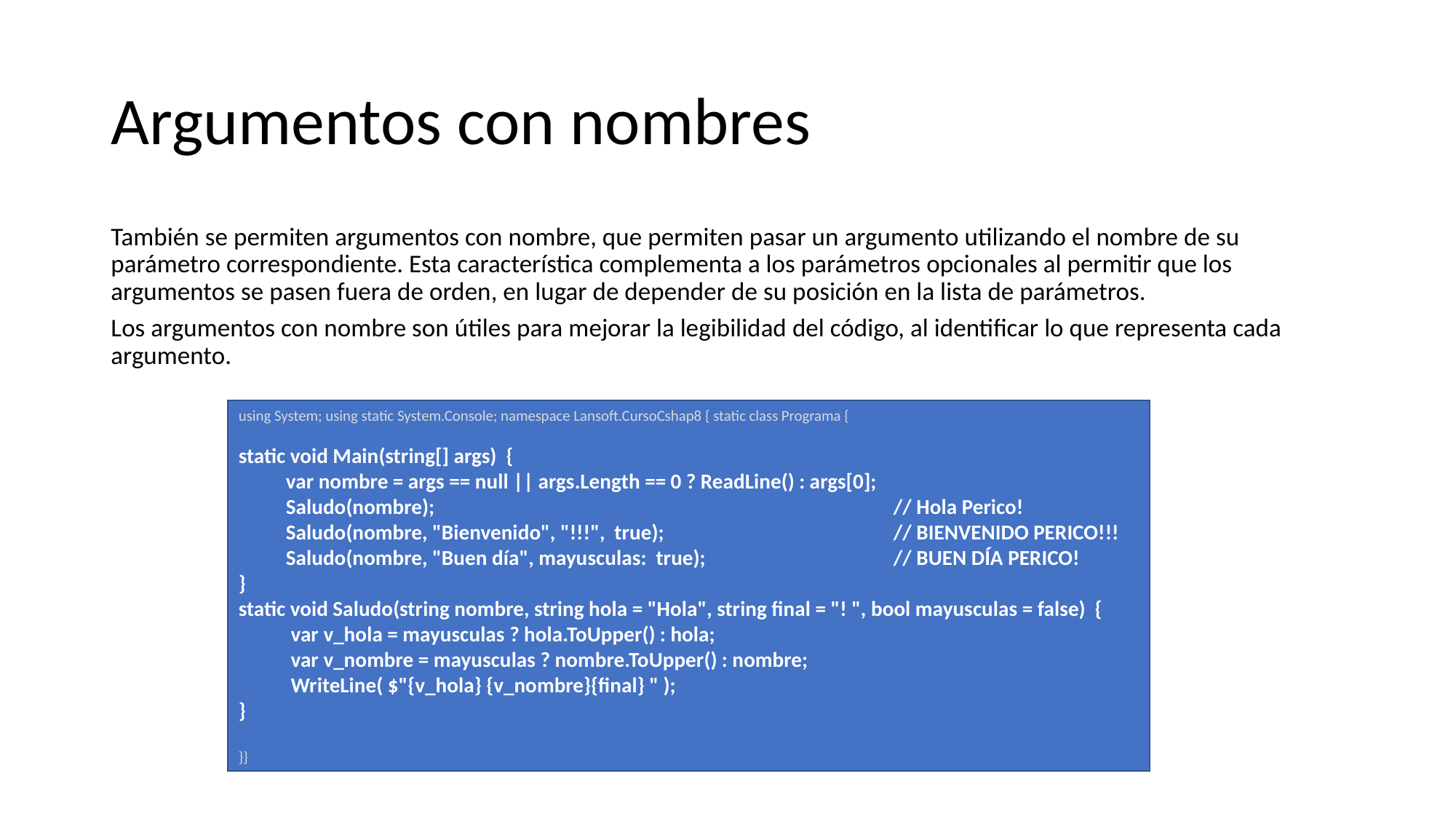

# Argumentos con nombres
También se permiten argumentos con nombre, que permiten pasar un argumento utilizando el nombre de su parámetro correspondiente. Esta característica complementa a los parámetros opcionales al permitir que los argumentos se pasen fuera de orden, en lugar de depender de su posición en la lista de parámetros.
Los argumentos con nombre son útiles para mejorar la legibilidad del código, al identificar lo que representa cada argumento.
using System; using static System.Console; namespace Lansoft.CursoCshap8 { static class Programa {

static void Main(string[] args)  {
          var nombre = args == null || args.Length == 0 ? ReadLine() : args[0];
          Saludo(nombre);					// Hola Perico!
          Saludo(nombre, "Bienvenido", "!!!",  true); 			// BIENVENIDO PERICO!!!
          Saludo(nombre, "Buen día", mayusculas:  true); 		// BUEN DÍA PERICO!
}
static void Saludo(string nombre, string hola = "Hola", string final = "! ", bool mayusculas = false)  {
           var v_hola = mayusculas ? hola.ToUpper() : hola;
           var v_nombre = mayusculas ? nombre.ToUpper() : nombre;
           WriteLine( $"{v_hola} {v_nombre}{final} " );
}

}}